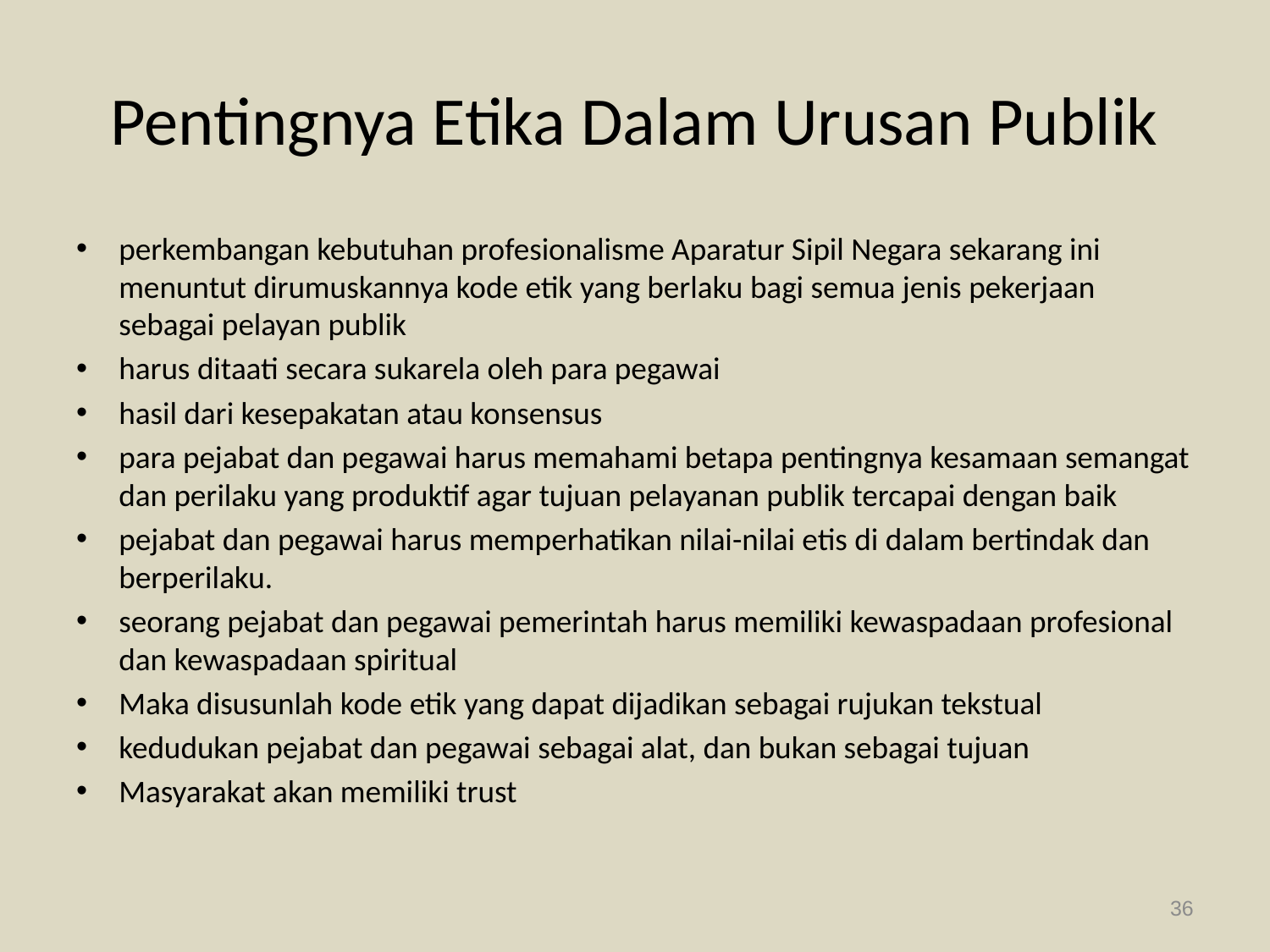

# Pentingnya Etika Dalam Urusan Publik
perkembangan kebutuhan profesionalisme Aparatur Sipil Negara sekarang ini menuntut dirumuskannya kode etik yang berlaku bagi semua jenis pekerjaan sebagai pelayan publik
harus ditaati secara sukarela oleh para pegawai
hasil dari kesepakatan atau konsensus
para pejabat dan pegawai harus memahami betapa pentingnya kesamaan semangat dan perilaku yang produktif agar tujuan pelayanan publik tercapai dengan baik
pejabat dan pegawai harus memperhatikan nilai-nilai etis di dalam bertindak dan berperilaku.
seorang pejabat dan pegawai pemerintah harus memiliki kewaspadaan profesional dan kewaspadaan spiritual
Maka disusunlah kode etik yang dapat dijadikan sebagai rujukan tekstual
kedudukan pejabat dan pegawai sebagai alat, dan bukan sebagai tujuan
Masyarakat akan memiliki trust
36